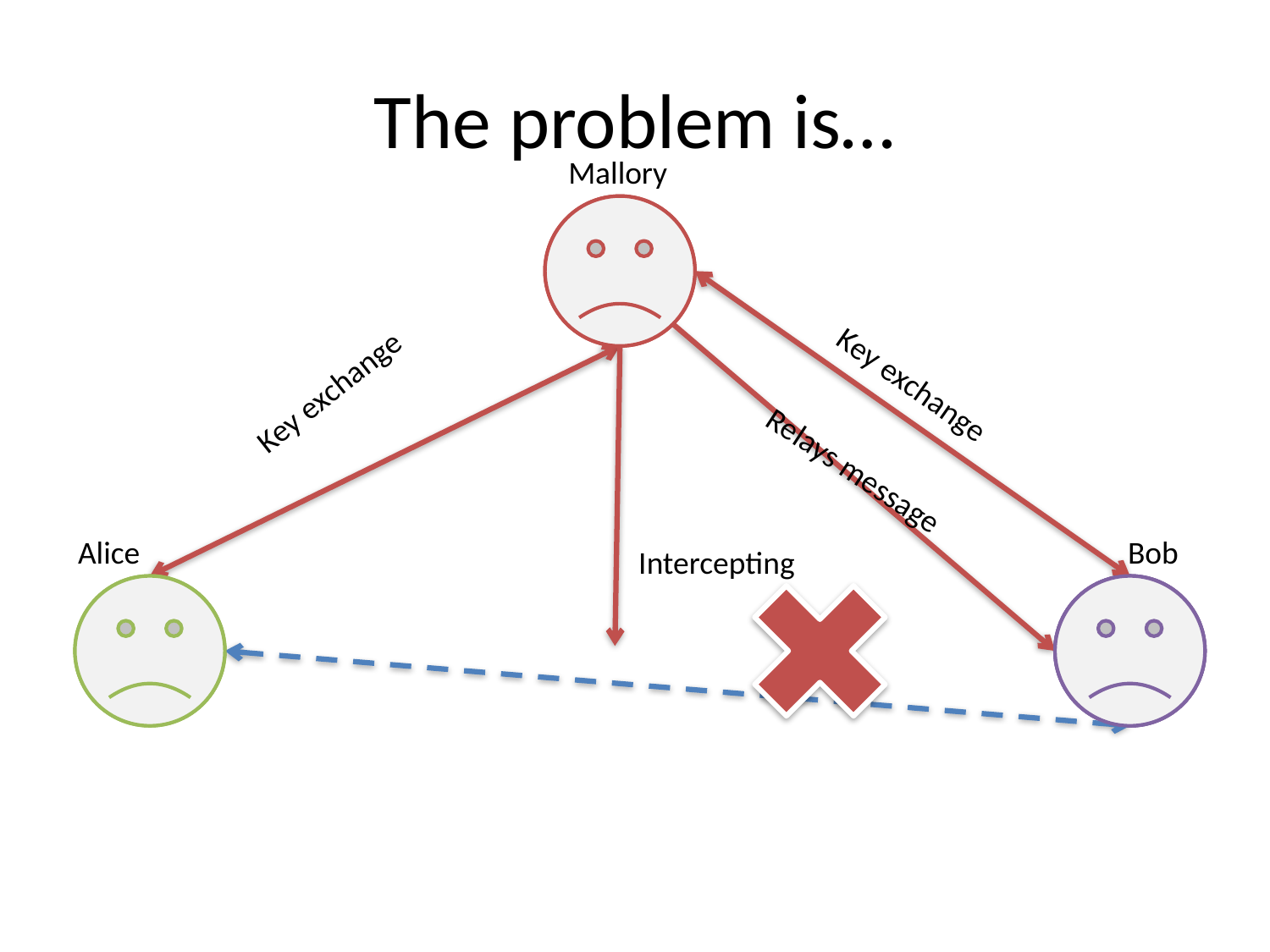

# The problem is…
Mallory

Key exchange
Key exchange
Relays message
Alice
Bob
Intercepting